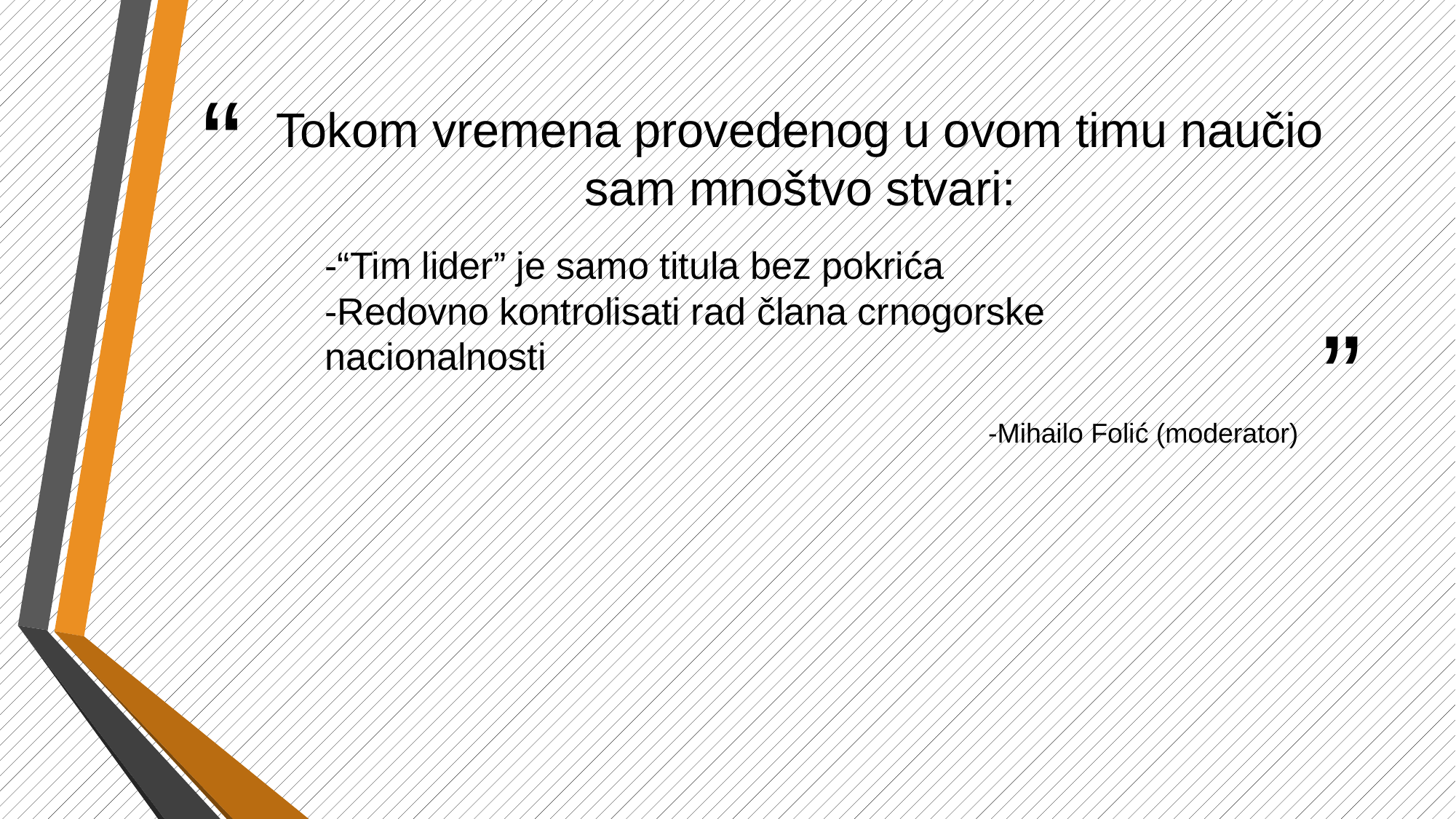

# Tokom vremena provedenog u ovom timu naučio sam mnoštvo stvari:
-“Tim lider” je samo titula bez pokrića
-Redovno kontrolisati rad člana crnogorske nacionalnosti
-Mihailo Folić (moderator)